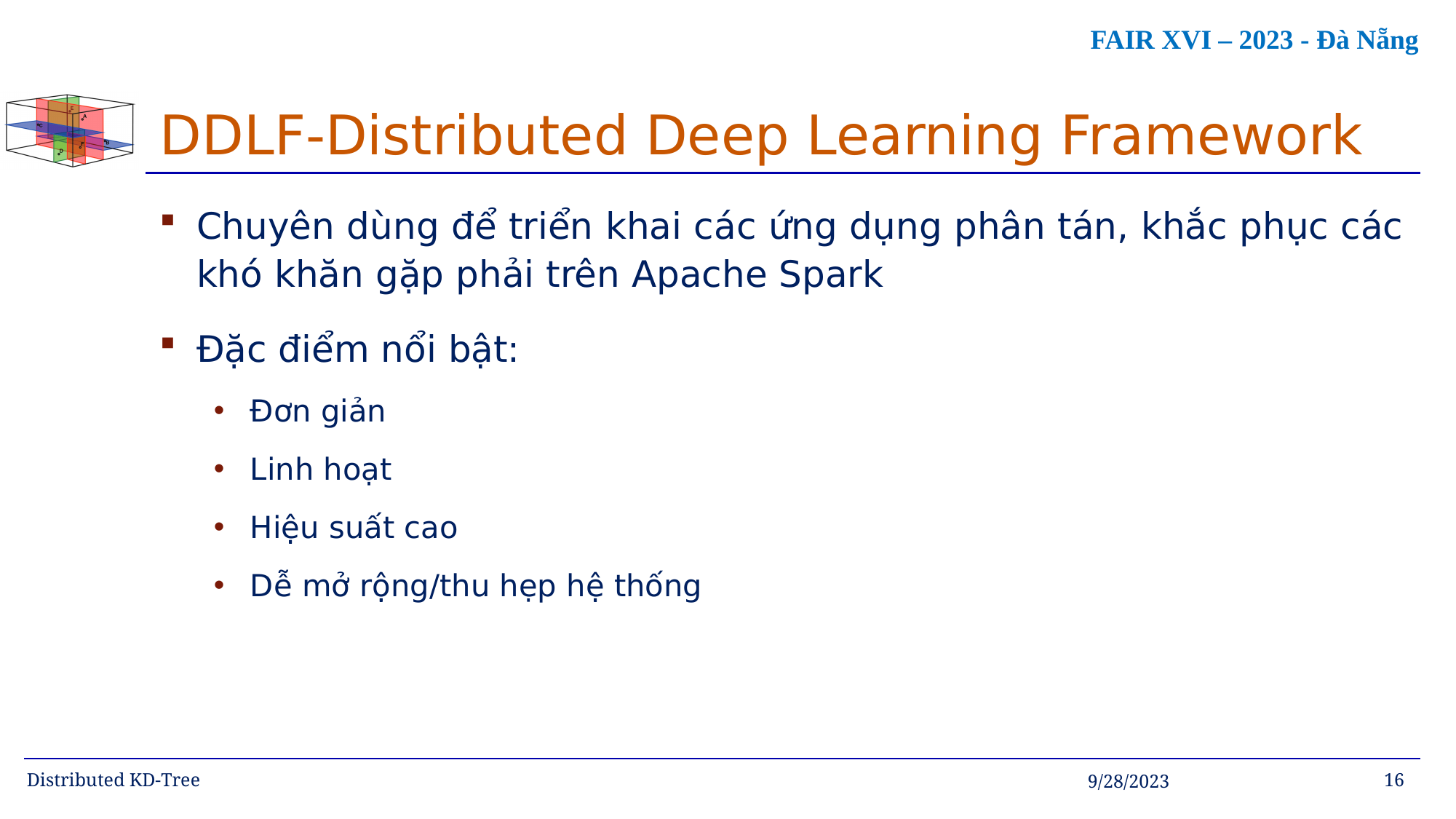

# DDLF-Distributed Deep Learning Framework
Chuyên dùng để triển khai các ứng dụng phân tán, khắc phục các khó khăn gặp phải trên Apache Spark
Đặc điểm nổi bật:
Đơn giản
Linh hoạt
Hiệu suất cao
Dễ mở rộng/thu hẹp hệ thống
Distributed KD-Tree
9/28/2023
16